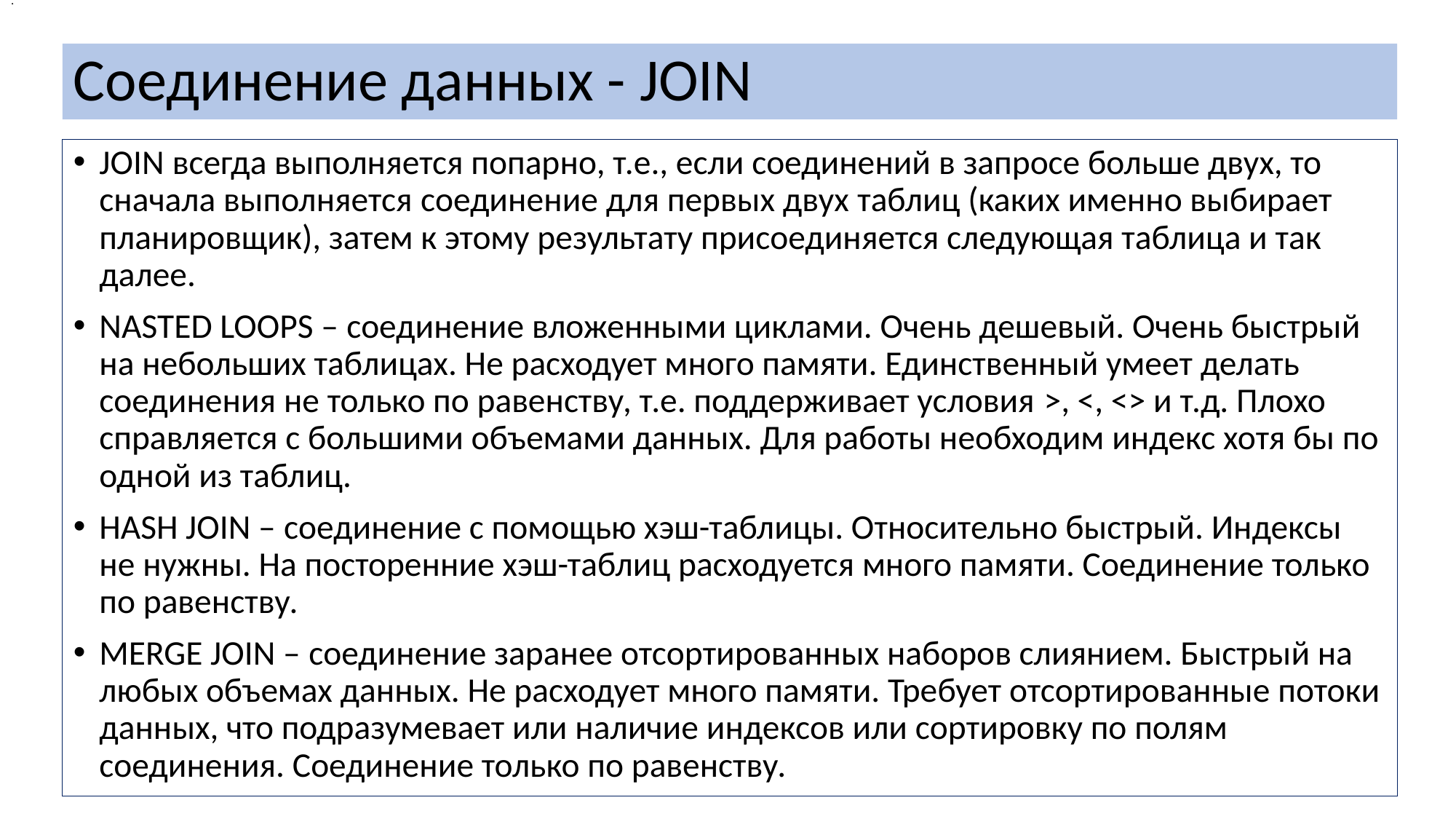

.
# Соединение данных - JOIN
JOIN всегда выполняется попарно, т.е., если соединений в запросе больше двух, то сначала выполняется соединение для первых двух таблиц (каких именно выбирает планировщик), затем к этому результату присоединяется следующая таблица и так далее.
NASTED LOOPS – соединение вложенными циклами. Очень дешевый. Очень быстрый на небольших таблицах. Не расходует много памяти. Единственный умеет делать соединения не только по равенству, т.е. поддерживает условия >, <, <> и т.д. Плохо справляется с большими объемами данных. Для работы необходим индекс хотя бы по одной из таблиц.
HASH JOIN – соединение с помощью хэш-таблицы. Относительно быстрый. Индексы не нужны. На посторенние хэш-таблиц расходуется много памяти. Соединение только по равенству.
MERGE JOIN – соединение заранее отсортированных наборов слиянием. Быстрый на любых объемах данных. Не расходует много памяти. Требует отсортированные потоки данных, что подразумевает или наличие индексов или сортировку по полям соединения. Соединение только по равенству.